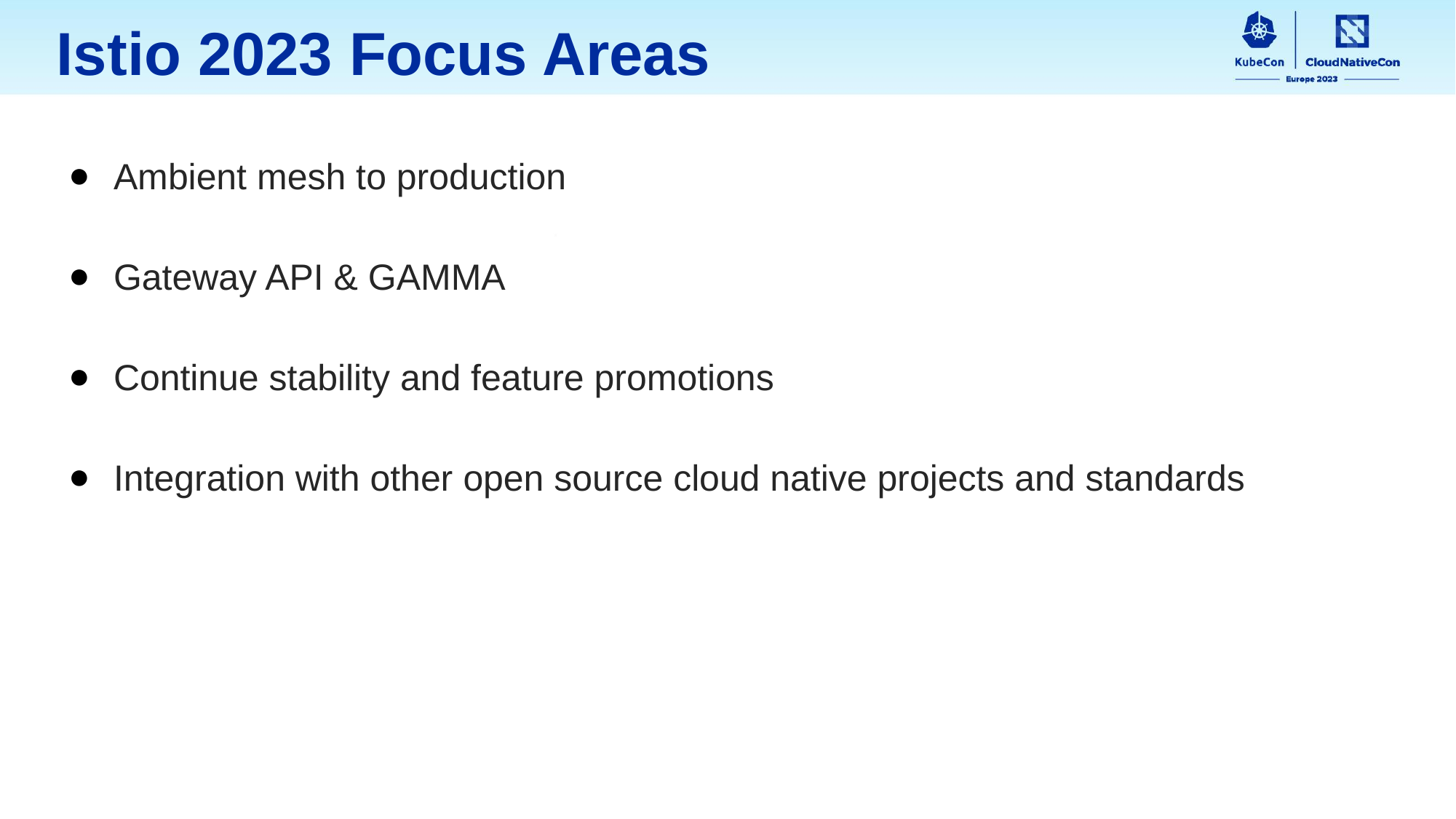

Istio 2023 Focus Areas
Ambient mesh to production

Gateway API & GAMMA

Continue stability and feature promotions

Integration with other open source cloud native projects and standards